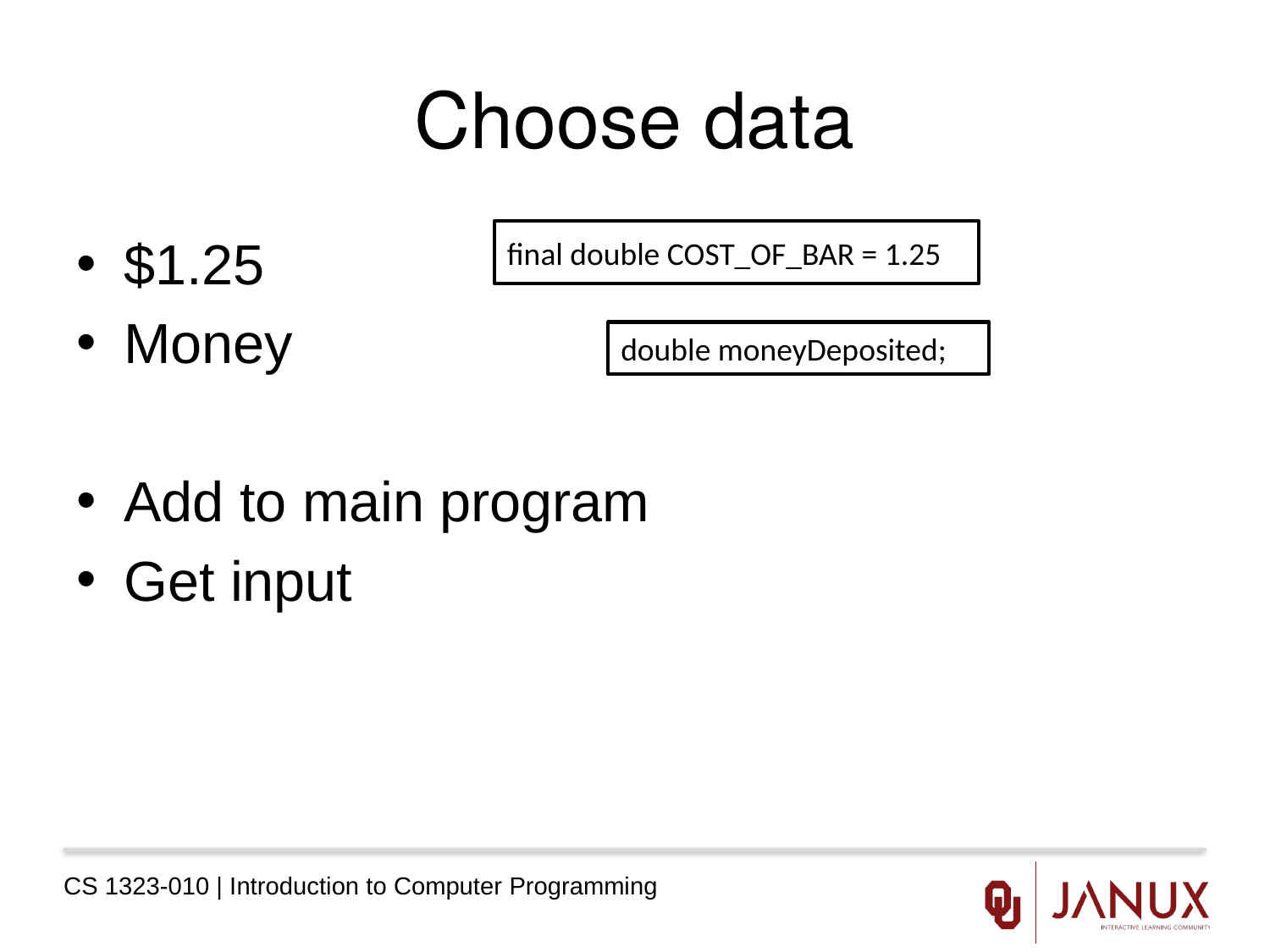

# Choose data
final double COST_OF_BAR = 1.25
$1.25
Money

Add to main program
Get input

double moneyDeposited;